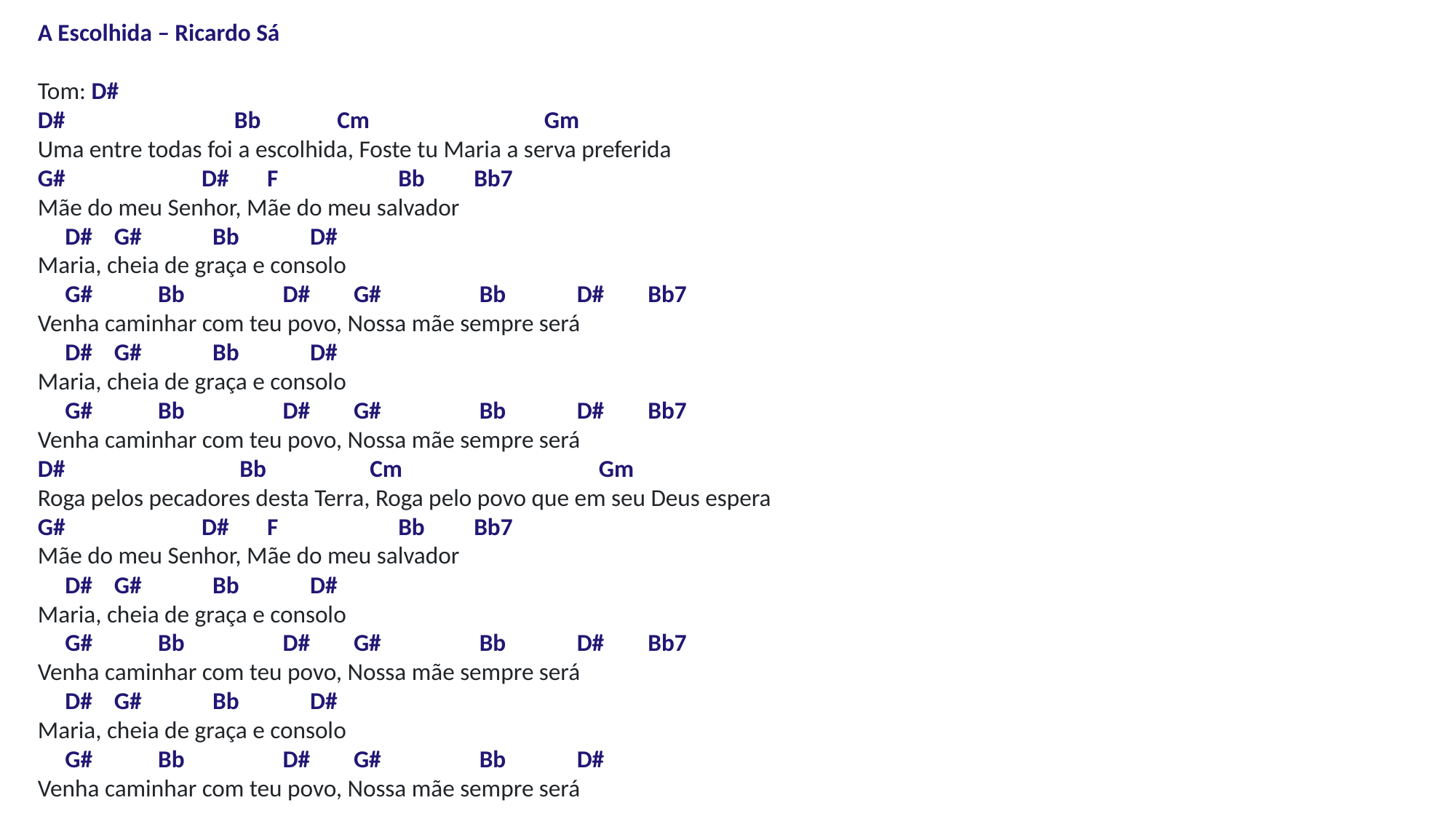

A Escolhida – Ricardo Sá

Tom: D#
D#                               Bb              Cm                                Gm
Uma entre todas foi a escolhida, Foste tu Maria a serva preferida
G#                         D#       F                      Bb         Bb7
Mãe do meu Senhor, Mãe do meu salvador
     D#    G#             Bb             D#
Maria, cheia de graça e consolo
     G#            Bb                  D#        G#                  Bb             D#        Bb7
Venha caminhar com teu povo, Nossa mãe sempre será
     D#    G#             Bb             D#
Maria, cheia de graça e consolo
     G#            Bb                  D#        G#                  Bb             D#        Bb7
Venha caminhar com teu povo, Nossa mãe sempre será
D#                                Bb                   Cm                                    Gm
Roga pelos pecadores desta Terra, Roga pelo povo que em seu Deus espera
G#                         D#       F                      Bb         Bb7
Mãe do meu Senhor, Mãe do meu salvador
     D#    G#             Bb             D#
Maria, cheia de graça e consolo
     G#            Bb                  D#        G#                  Bb             D#        Bb7
Venha caminhar com teu povo, Nossa mãe sempre será
     D#    G#             Bb             D#
Maria, cheia de graça e consolo
     G#            Bb                  D#        G#                  Bb             D#
Venha caminhar com teu povo, Nossa mãe sempre será